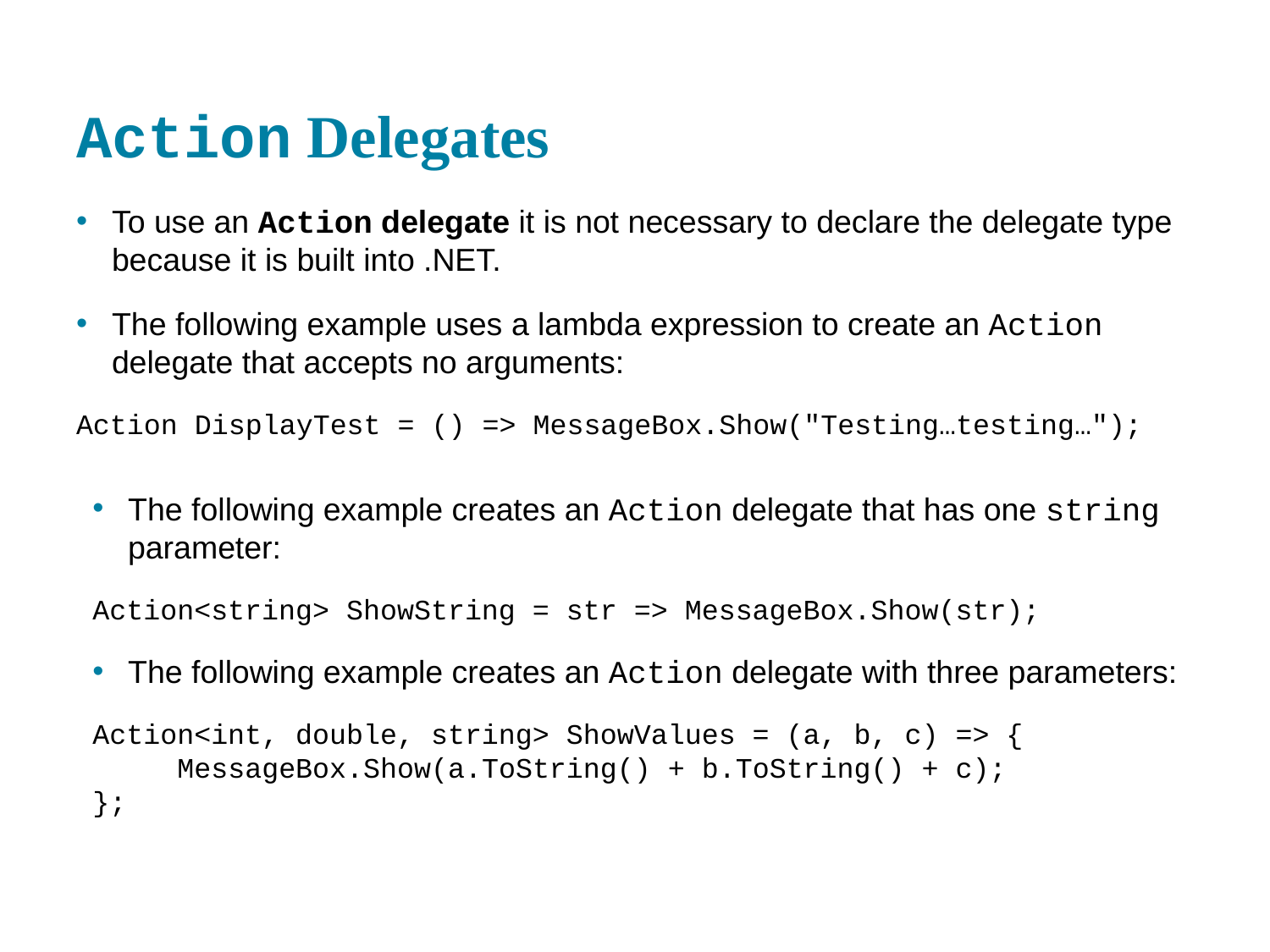

# Action Delegates
To use an Action delegate it is not necessary to declare the delegate type because it is built into .NET.
The following example uses a lambda expression to create an Action delegate that accepts no arguments:
Action DisplayTest = () => MessageBox.Show("Testing…testing…");
The following example creates an Action delegate that has one string parameter:
Action<string> ShowString = str => MessageBox.Show(str);
The following example creates an Action delegate with three parameters:
Action<int, double, string> ShowValues = (a, b, c) => {
     MessageBox.Show(a.ToString() + b.ToString() + c);
};